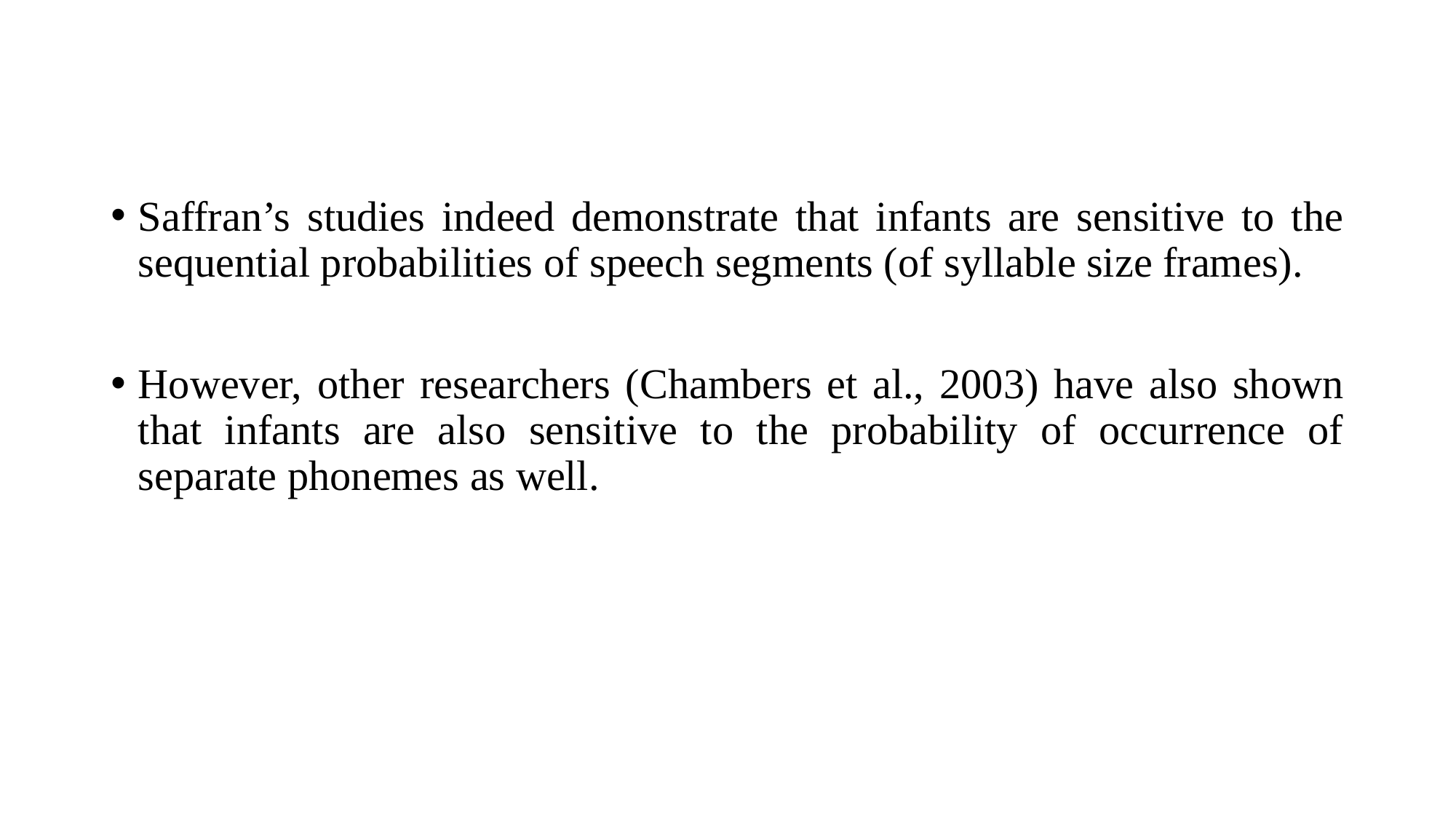

Saffran’s studies indeed demonstrate that infants are sensitive to the sequential probabilities of speech segments (of syllable size frames).

However, other researchers (Chambers et al., 2003) have also shown that infants are also sensitive to the probability of occurrence of separate phonemes as well.